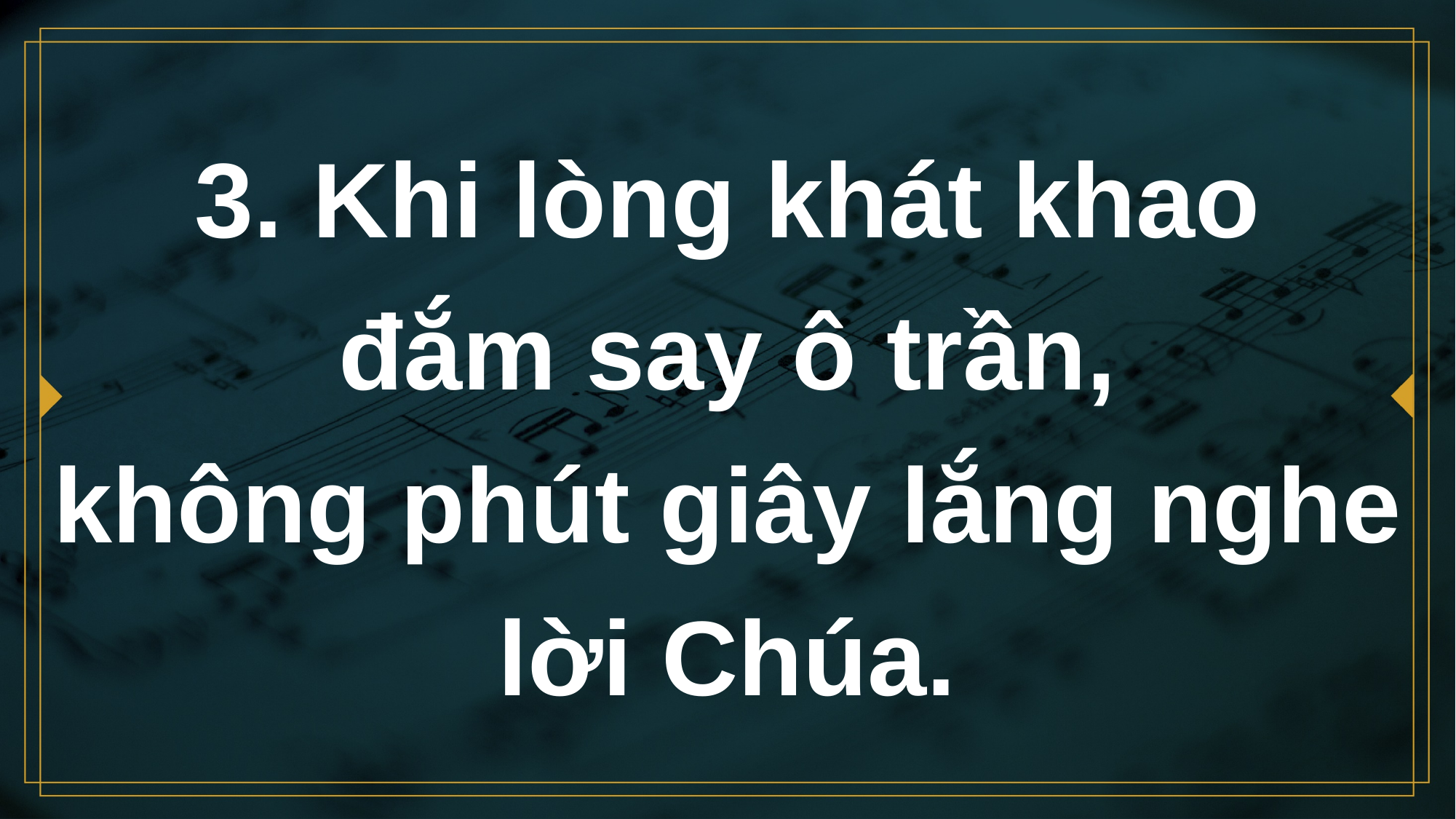

# 3. Khi lòng khát khao đắm say ô trần, không phút giây lắng nghe lời Chúa.